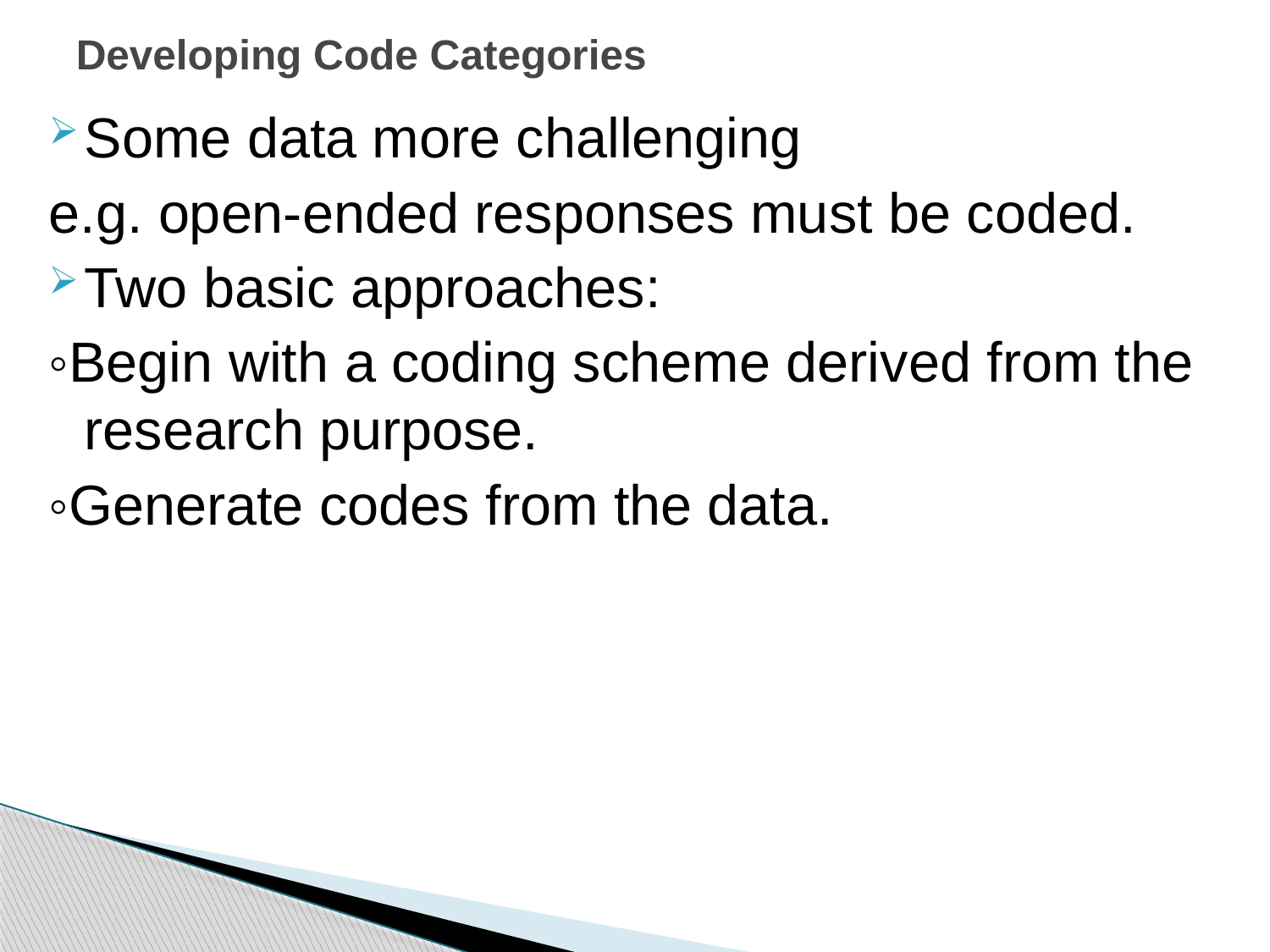

# Developing Code Categories
Some data more challenging
e.g. open-ended responses must be coded.
Two basic approaches:
◦Begin with a coding scheme derived from the research purpose.
◦Generate codes from the data.